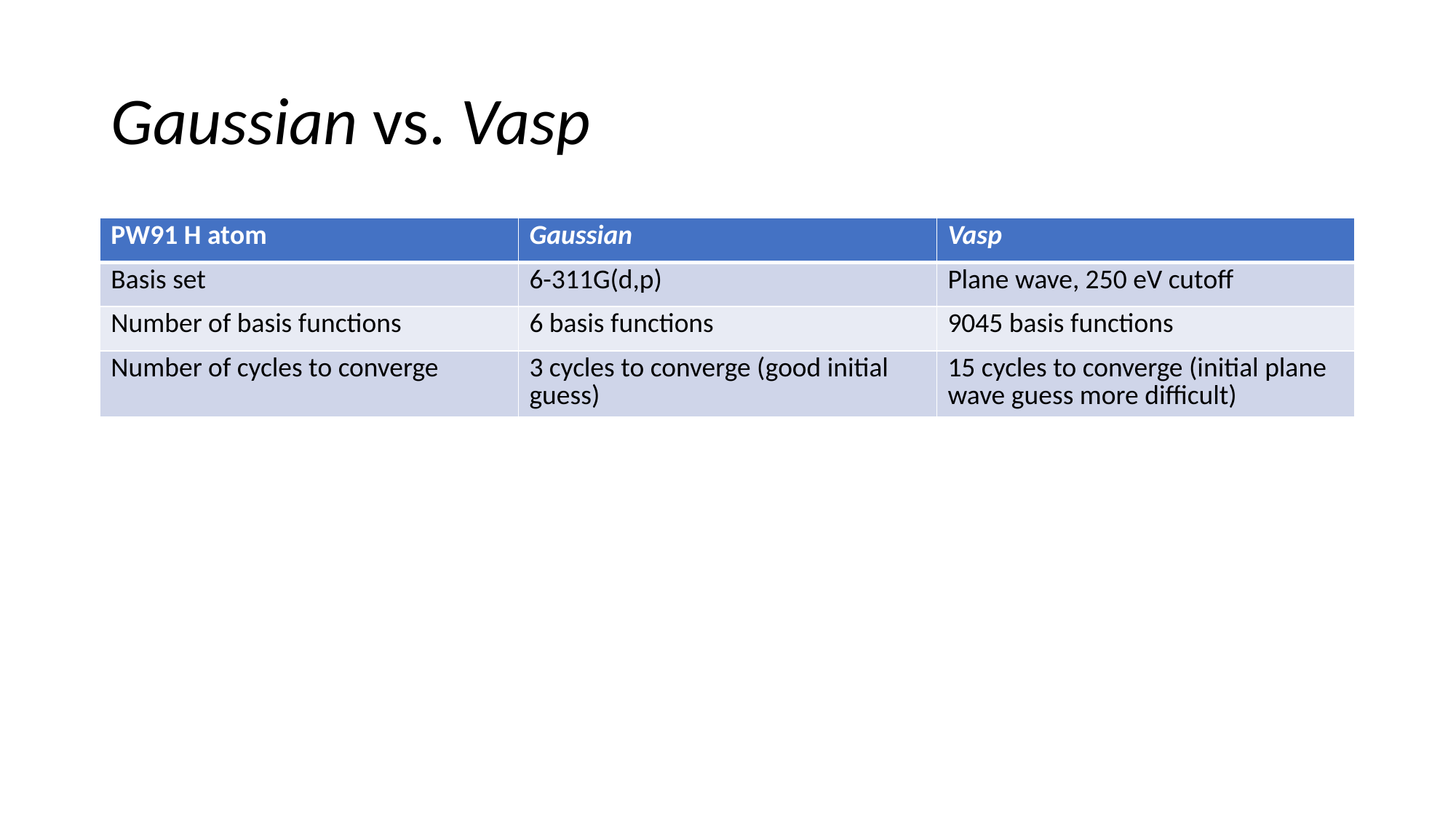

# Gaussian vs. Vasp
| PW91 H atom | Gaussian | Vasp |
| --- | --- | --- |
| Basis set | 6-311G(d,p) | Plane wave, 250 eV cutoff |
| Number of basis functions | 6 basis functions | 9045 basis functions |
| Number of cycles to converge | 3 cycles to converge (good initial guess) | 15 cycles to converge (initial plane wave guess more difficult) |